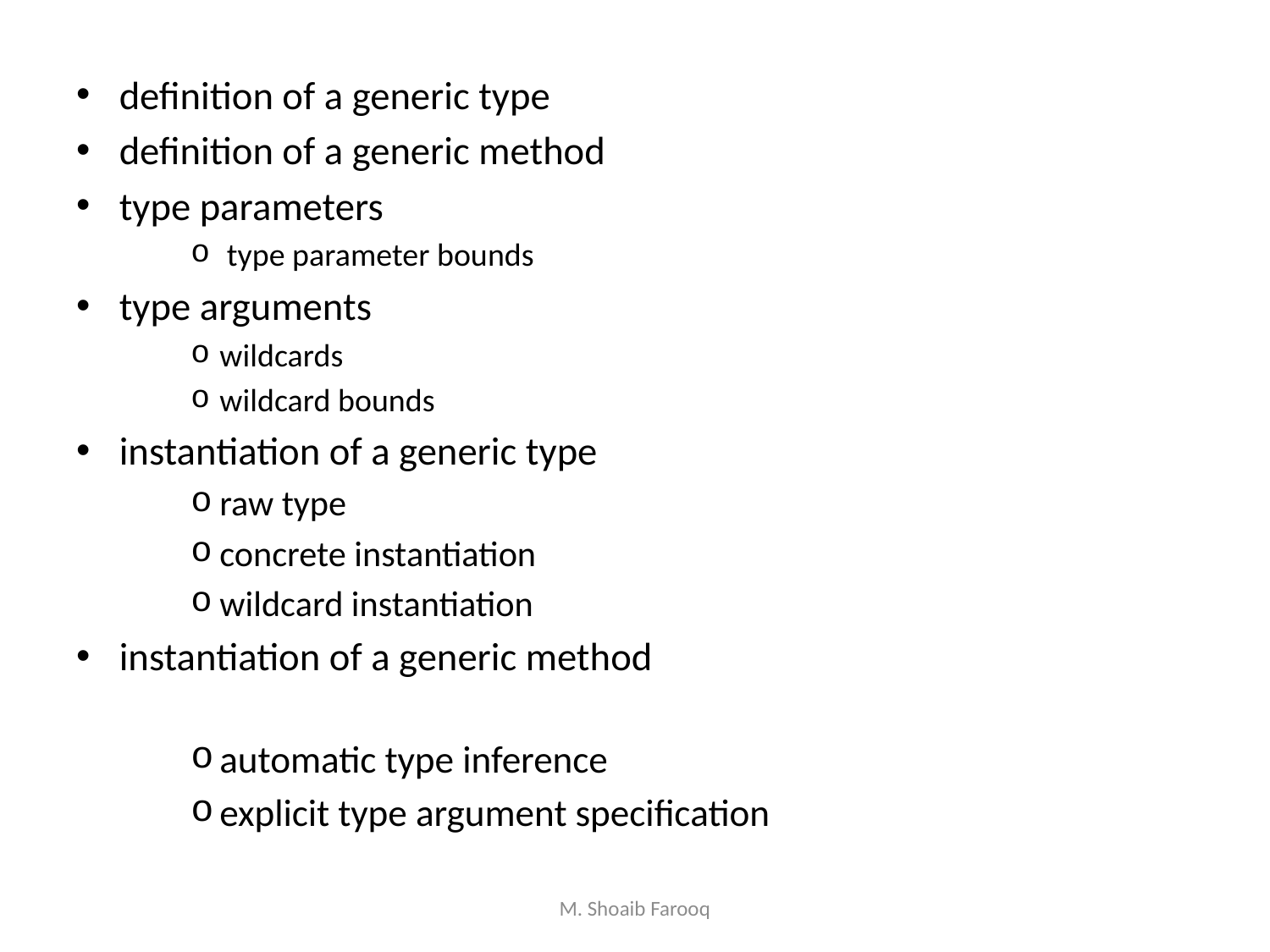

definition of a generic type
definition of a generic method
type parameters
 type parameter bounds
type arguments
wildcards
wildcard bounds
instantiation of a generic type
raw type
concrete instantiation
wildcard instantiation
instantiation of a generic method

automatic type inference
explicit type argument specification

M. Shoaib Farooq